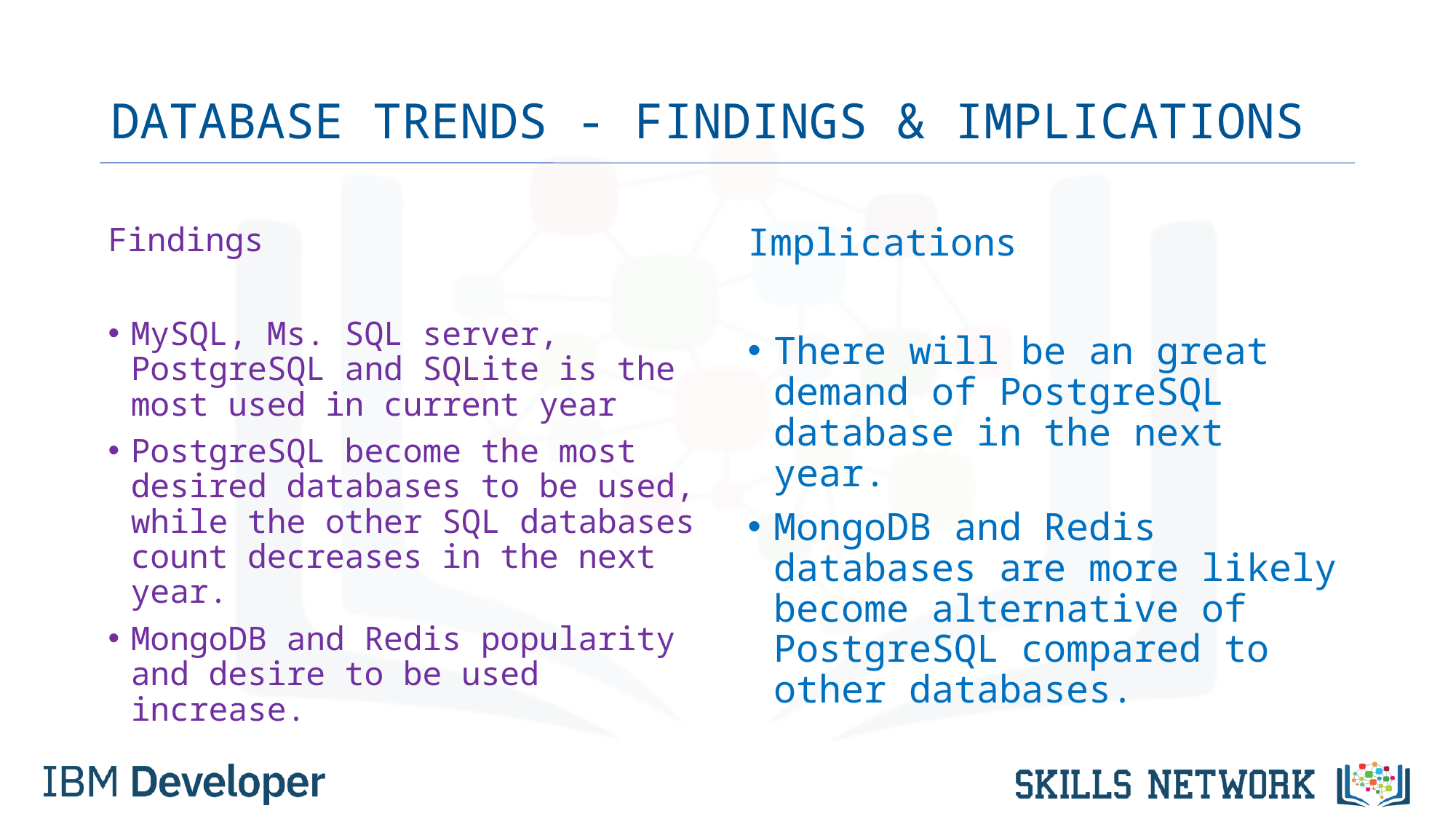

# DATABASE TRENDS - FINDINGS & IMPLICATIONS
Findings

MySQL, Ms. SQL server, PostgreSQL and SQLite is the most used in current year
PostgreSQL become the most desired databases to be used, while the other SQL databases count decreases in the next year.
MongoDB and Redis popularity and desire to be used increase.
Implications

There will be an great demand of PostgreSQL database in the next year.
MongoDB and Redis databases are more likely become alternative of PostgreSQL compared to other databases.